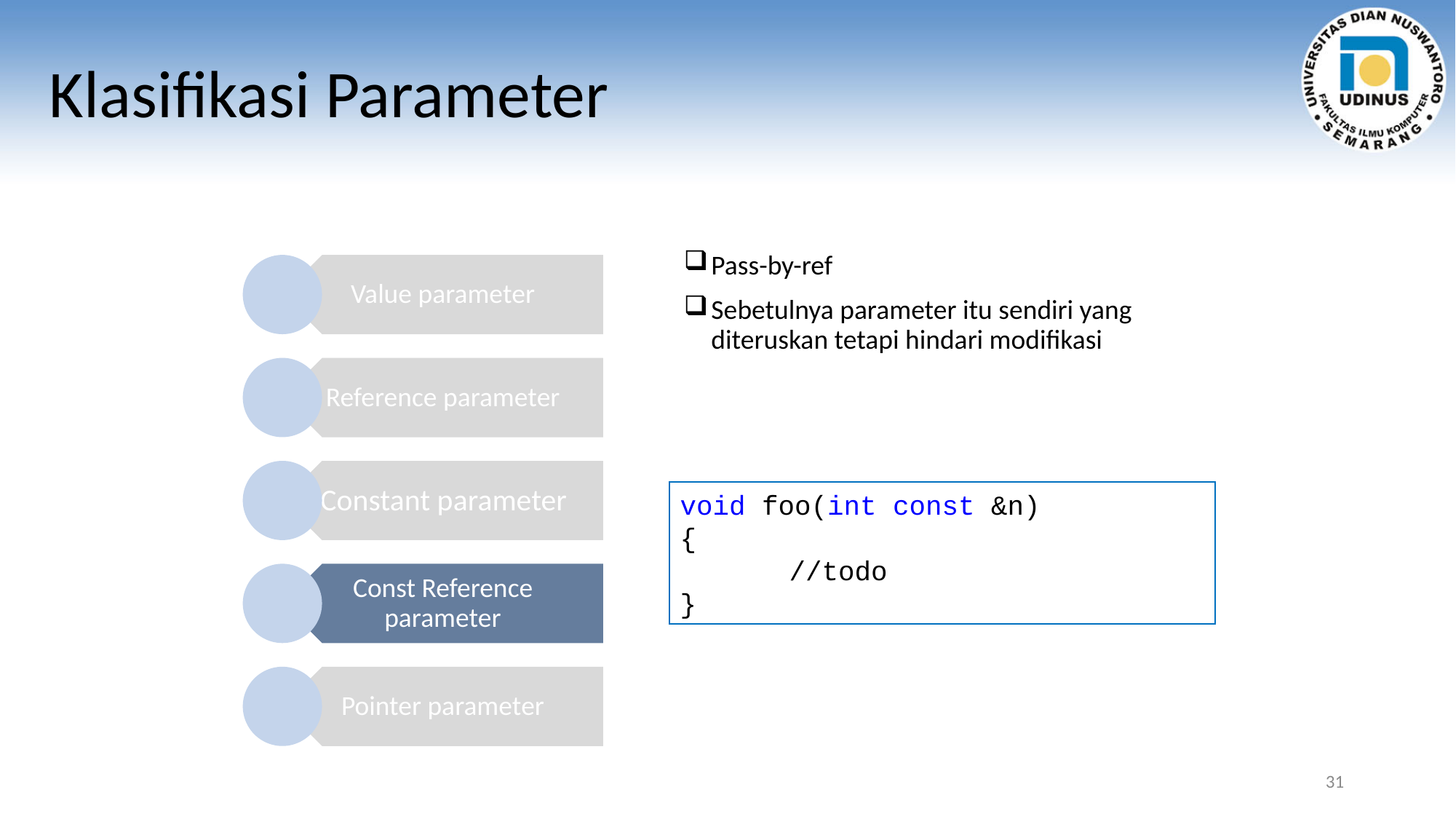

# Klasifikasi Parameter
Pass-by-ref
Sebetulnya parameter itu sendiri yang diteruskan tetapi hindari modifikasi

Value parameter
Reference parameter
Constant parameter
Const Reference parameter
Pointer parameter
void foo(int const &n)
{
	//todo
}
31